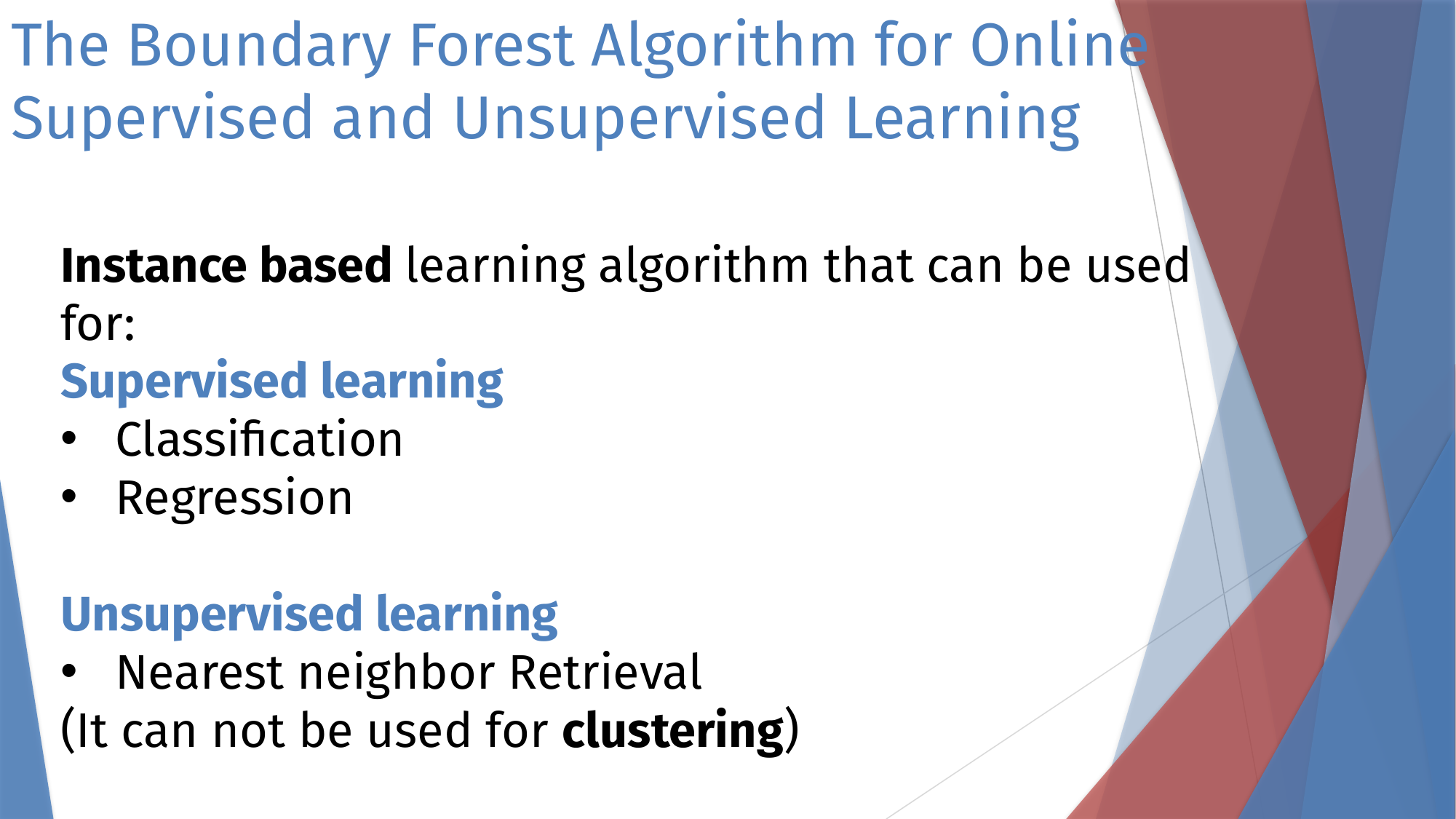

# The Boundary Forest Algorithm for Online Supervised and Unsupervised Learning
Instance based learning algorithm that can be used for:
Supervised learning
Classification
Regression

Unsupervised learning
Nearest neighbor Retrieval
(It can not be used for clustering)